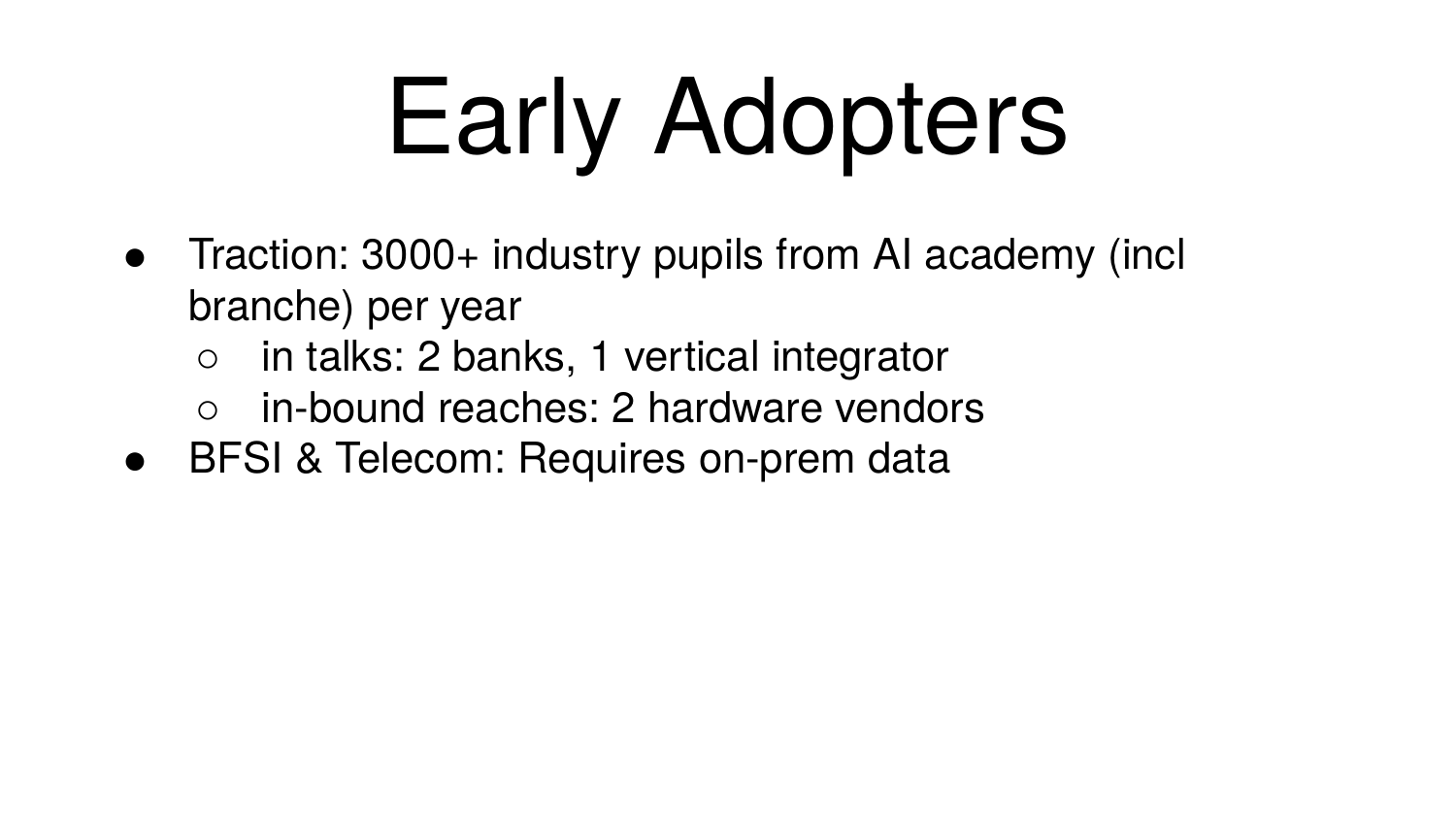

# Early Adopters
Traction: 3000+ industry pupils from AI academy (incl branche) per year
in talks: 2 banks, 1 vertical integrator
in-bound reaches: 2 hardware vendors
BFSI & Telecom: Requires on-prem data